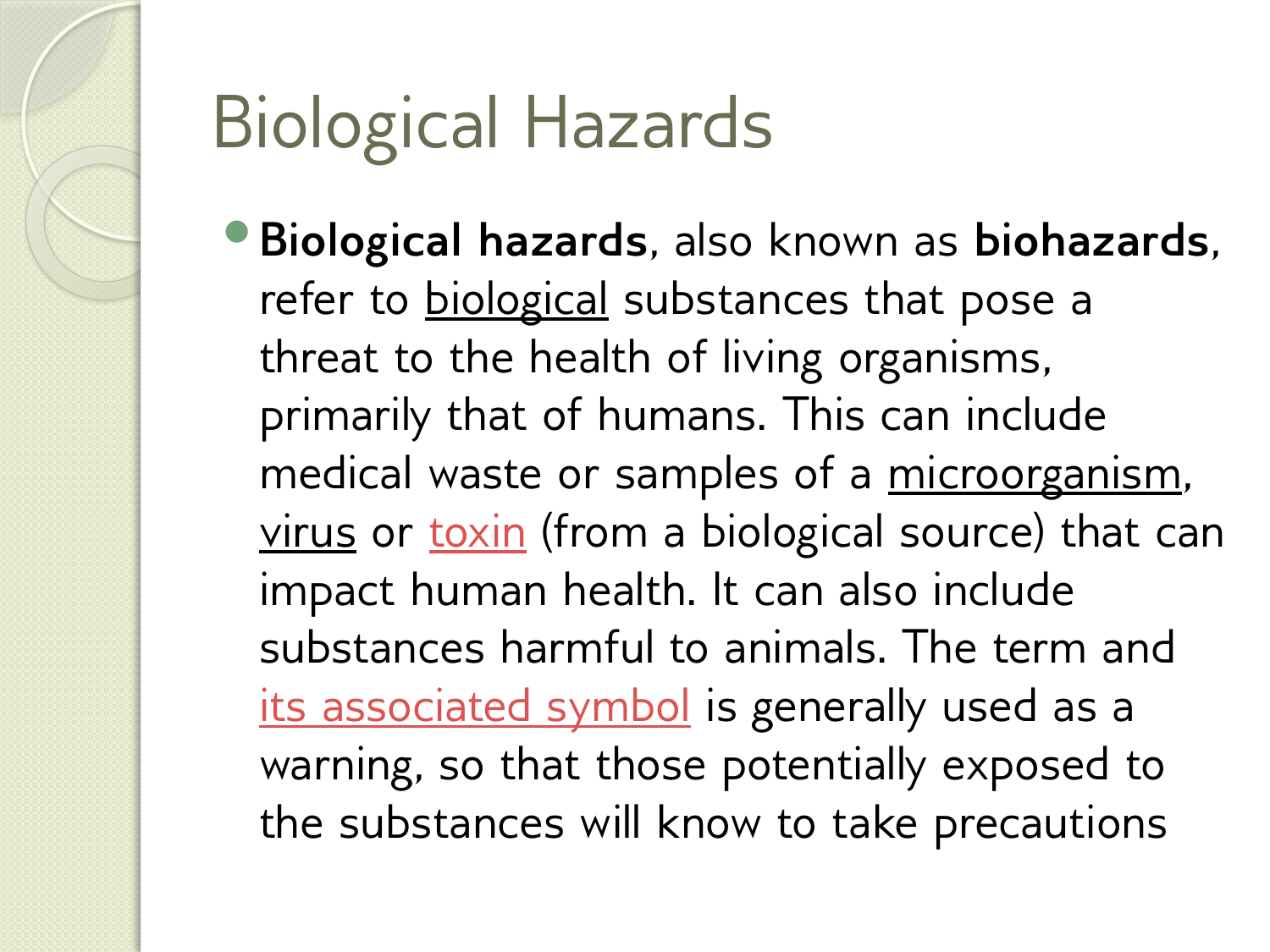

# Biological Hazards
Biological hazards, also known as biohazards, refer to biological substances that pose a threat to the health of living organisms, primarily that of humans. This can include medical waste or samples of a microorganism, virus or toxin (from a biological source) that can impact human health. It can also include substances harmful to animals. The term and its associated symbol is generally used as a warning, so that those potentially exposed to the substances will know to take precautions